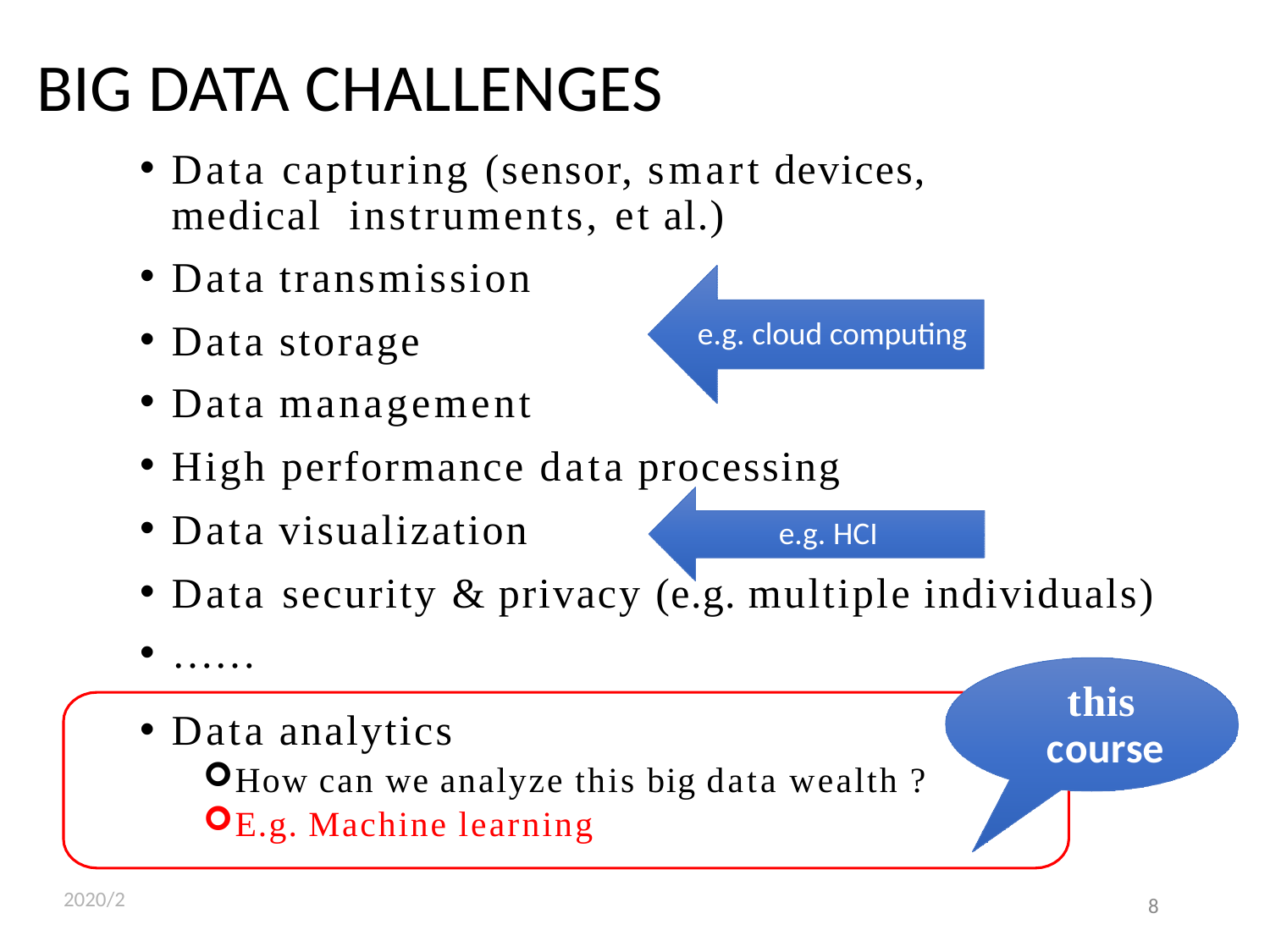

BIG DATA CHALLENGES
Data capturing (sensor, smart devices, medical  instruments, et al.)
Data transmission

Data storage
Data management
High performance data processing
e.g. cloud computing

Data visualization
e.g. HCI
Data security & privacy (e.g. multiple individuals)
……
this

Data analytics
How can we analyze this big data wealth ?
E.g. Machine learning
course
2020/2
Beilun Wang
8